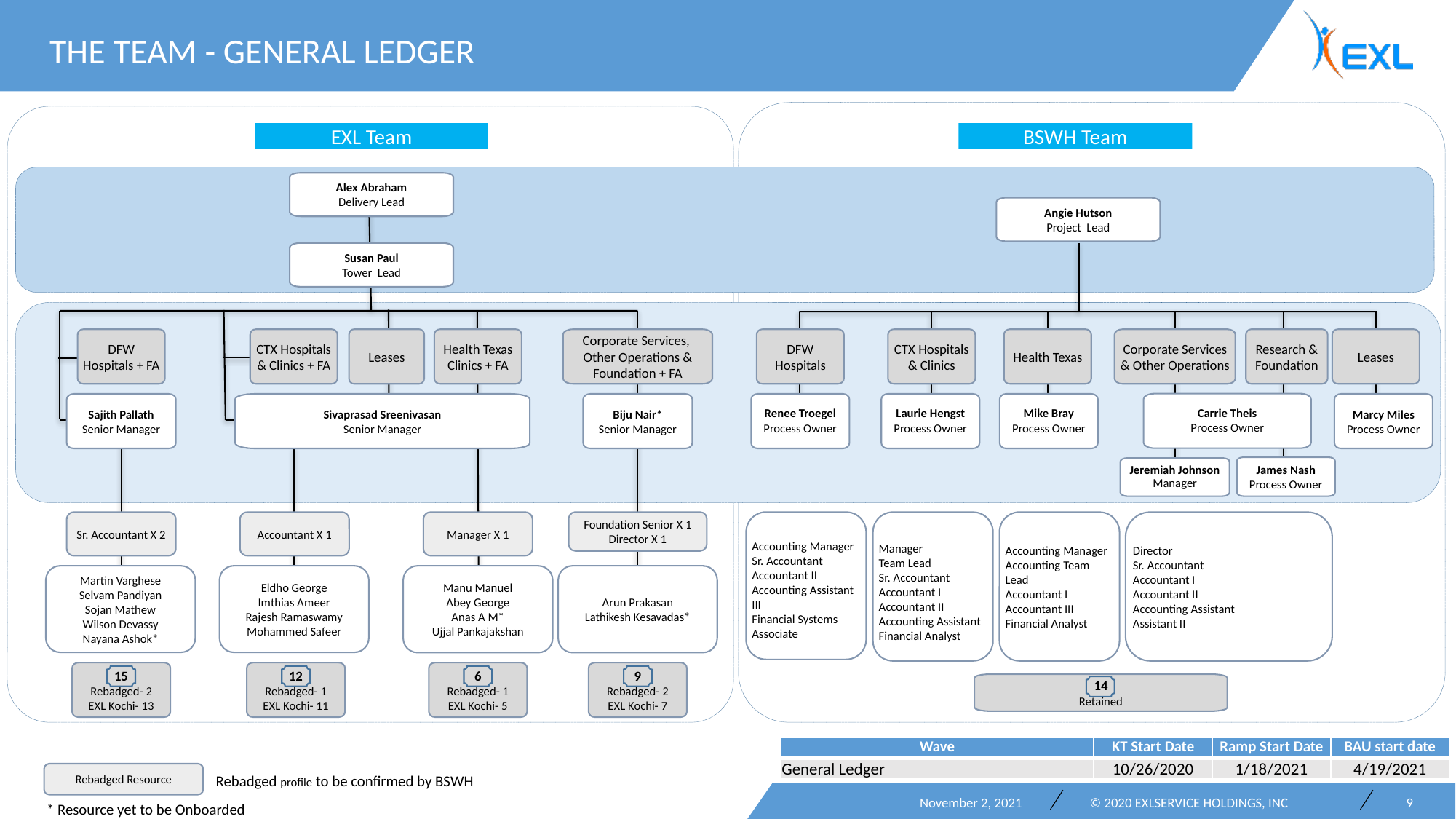

THE TEAM - GENERAL LEDGER

EXL Team
BSWH Team

Alex Abraham
Delivery Lead
Angie Hutson
Project  Lead
Susan Paul
Tower  Lead

DFW Hospitals + FA
CTX Hospitals & Clinics + FA
Leases
Health Texas Clinics + FA
Corporate Services,  Other Operations & Foundation + FA
DFW Hospitals
CTX Hospitals & Clinics
Health Texas
Corporate Services & Other Operations
Research & Foundation
Leases
Carrie Theis
Process Owner
Sajith Pallath
Senior Manager
Sivaprasad Sreenivasan
Senior Manager
Biju Nair*
Senior Manager
Renee Troegel
Process Owner
Laurie Hengst
Process Owner
Mike Bray
Process Owner
Marcy Miles
Process Owner
James Nash
Process Owner
Jeremiah Johnson
Manager
Foundation Senior X 1
Director X 1
Sr. Accountant X 2
Accountant X 1
Manager X 1
Accounting Manager
Sr. Accountant
Accountant II
Accounting Assistant III
Financial Systems Associate

Manager
Team Lead
Sr. Accountant
Accountant I
Accountant II
Accounting Assistant
Financial Analyst
Accounting Manager
Accounting Team Lead
Accountant I
Accountant III
Financial Analyst
Director
Sr. Accountant
Accountant I
Accountant II
Accounting Assistant
Assistant II
Martin Varghese
Selvam Pandiyan
Sojan Mathew
Wilson Devassy
Nayana Ashok*
Eldho George
Imthias Ameer
Rajesh Ramaswamy
Mohammed Safeer
Manu Manuel
Abey George
Anas A M*
Ujjal Pankajakshan
Arun Prakasan
Lathikesh Kesavadas*
15
Rebadged- 2
EXL Kochi- 13
12
Rebadged- 1
EXL Kochi- 11
6
Rebadged- 1
EXL Kochi- 5
9
Rebadged- 2
EXL Kochi- 7

14
Retained

| Wave | KT Start Date | Ramp Start Date | BAU start date |
| --- | --- | --- | --- |
| General Ledger | 10/26/2020 | 1/18/2021 | 4/19/2021 |
Rebadged Resource
Rebadged profile to be confirmed by BSWH
* Resource yet to be Onboarded